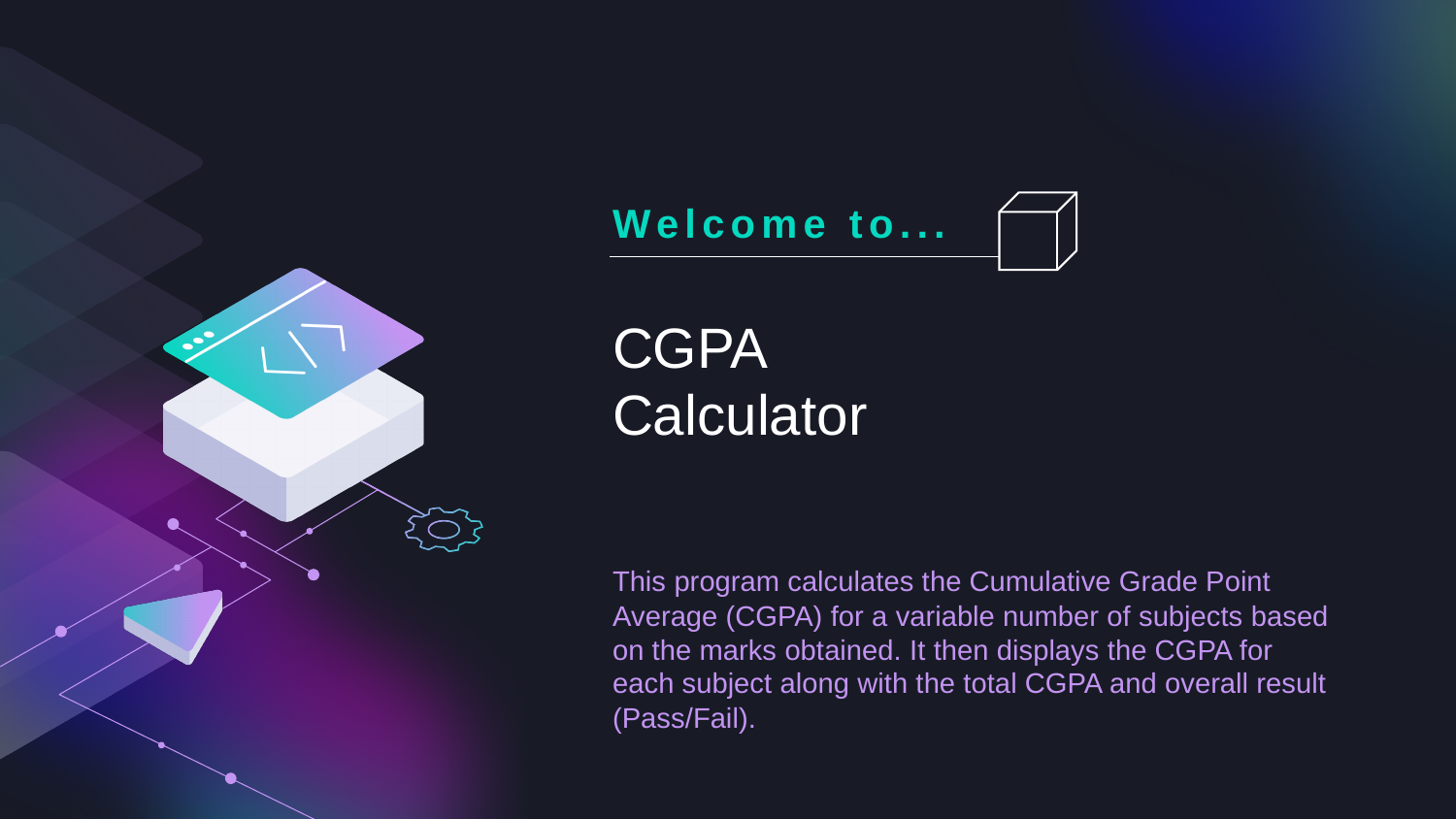

Welcome to...
CGPA
Calculator
This program calculates the Cumulative Grade Point Average (CGPA) for a variable number of subjects based on the marks obtained. It then displays the CGPA for each subject along with the total CGPA and overall result (Pass/Fail).